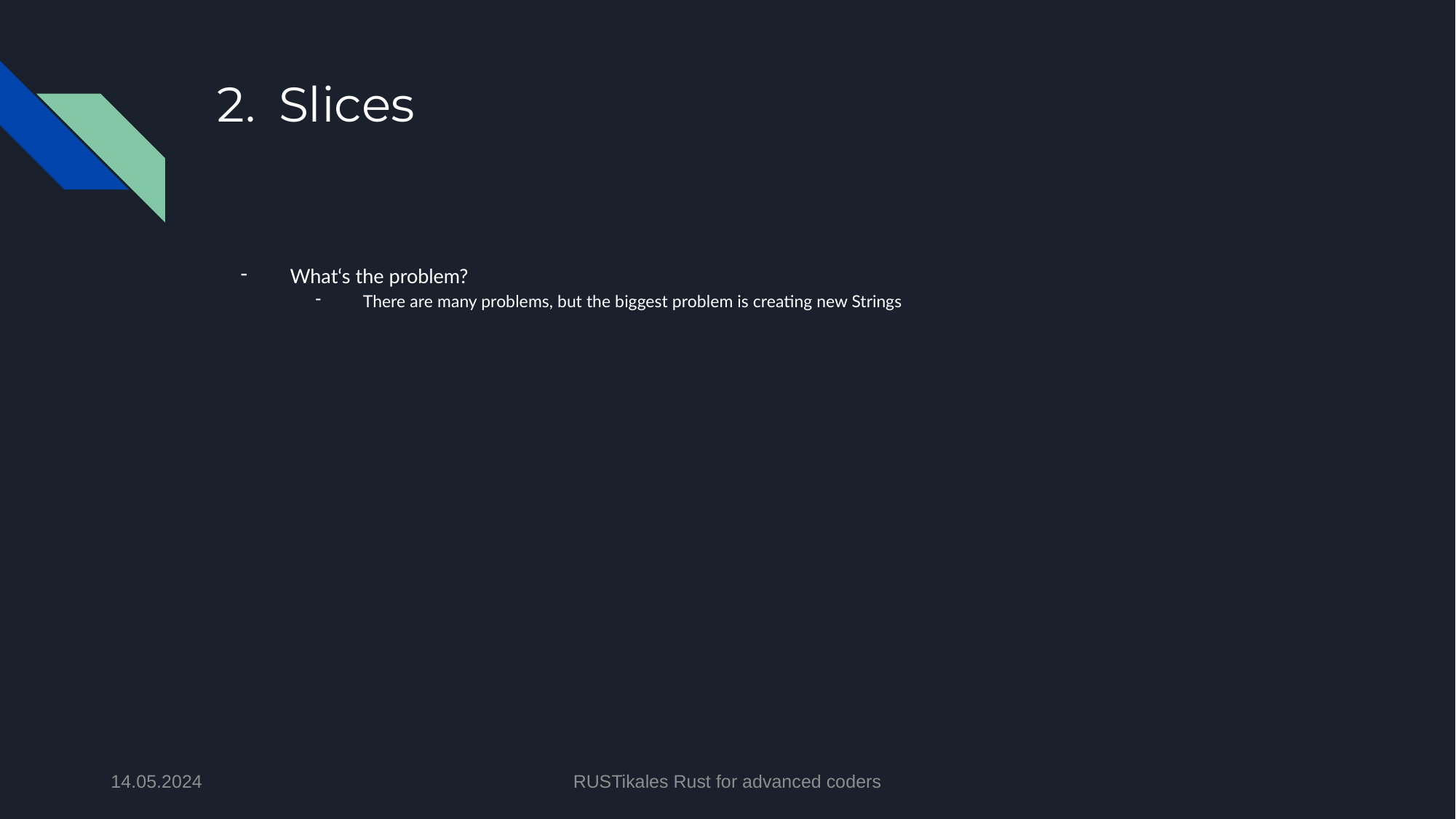

# Slices
What‘s the problem?
There are many problems, but the biggest problem is creating new Strings
14.05.2024
RUSTikales Rust for advanced coders